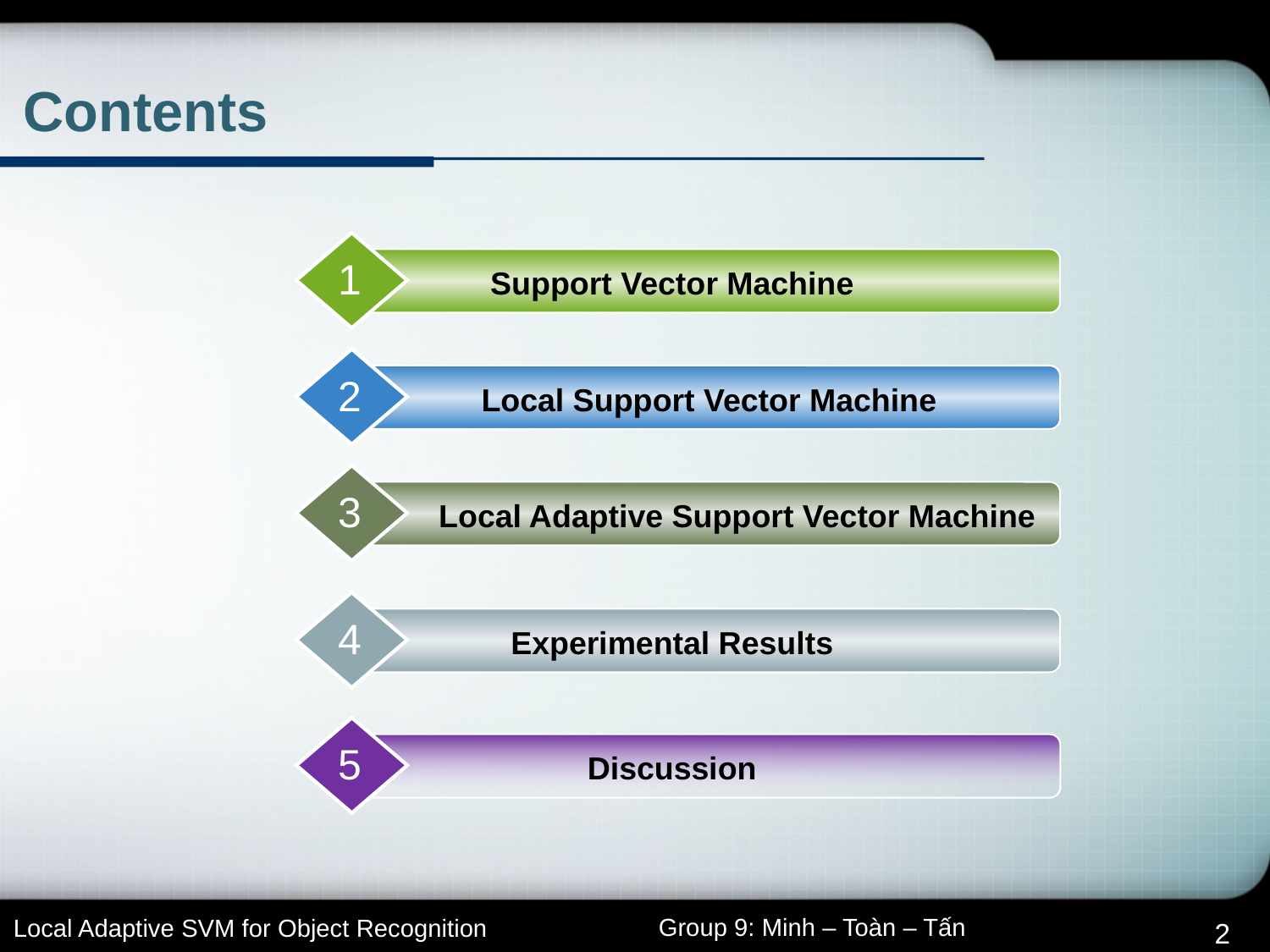

# Contents

1

Support Vector Machine

2

Local Support Vector Machine

3

Local Adaptive Support Vector Machine

4

Experimental Results

5

Discussion
2